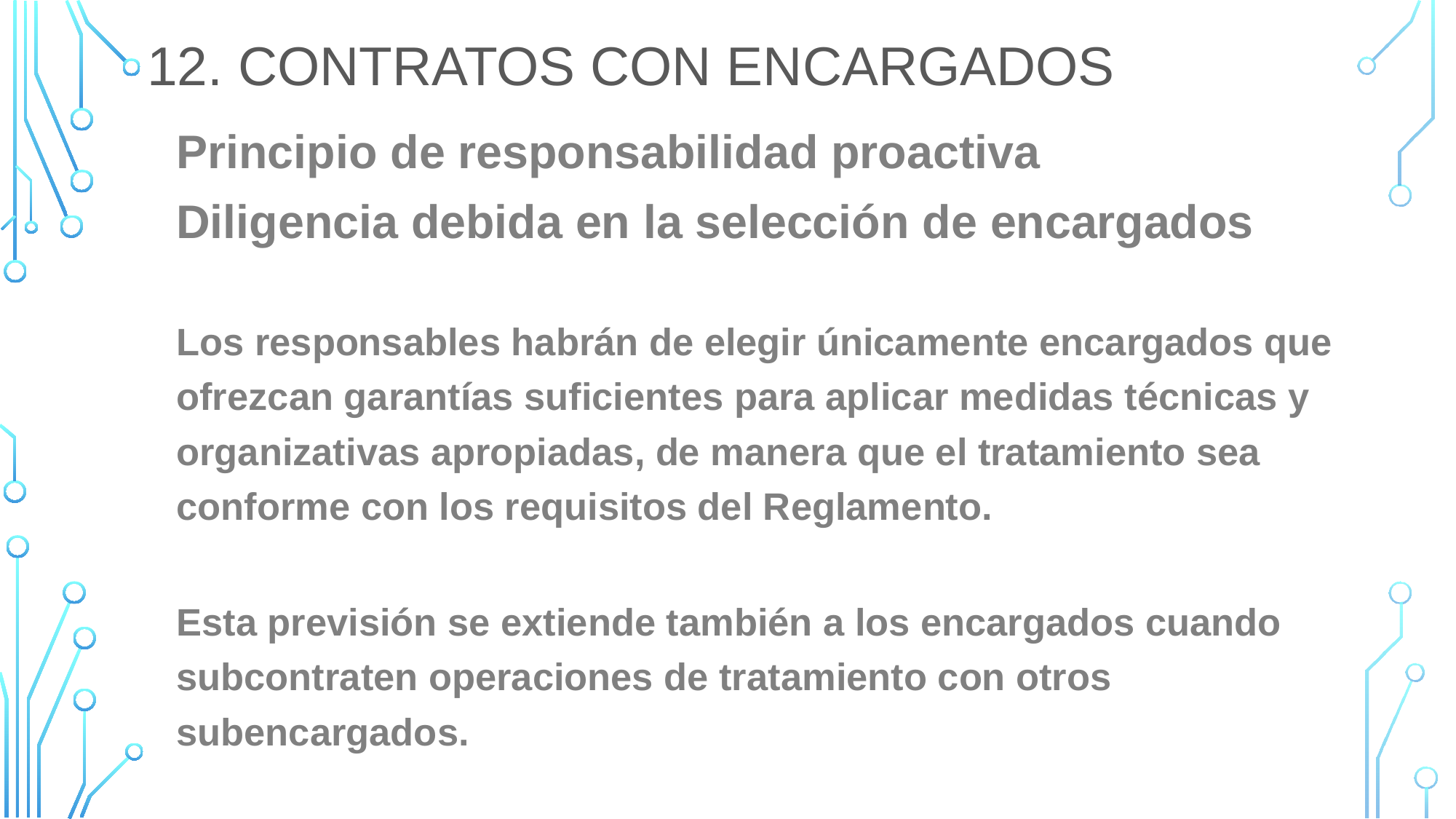

# 12. Contratos con encargados
Principio de responsabilidad proactiva
Diligencia debida en la selección de encargados

Los responsables habrán de elegir únicamente encargados que ofrezcan garantías suficientes para aplicar medidas técnicas y organizativas apropiadas, de manera que el tratamiento sea conforme con los requisitos del Reglamento.

Esta previsión se extiende también a los encargados cuando subcontraten operaciones de tratamiento con otros subencargados.